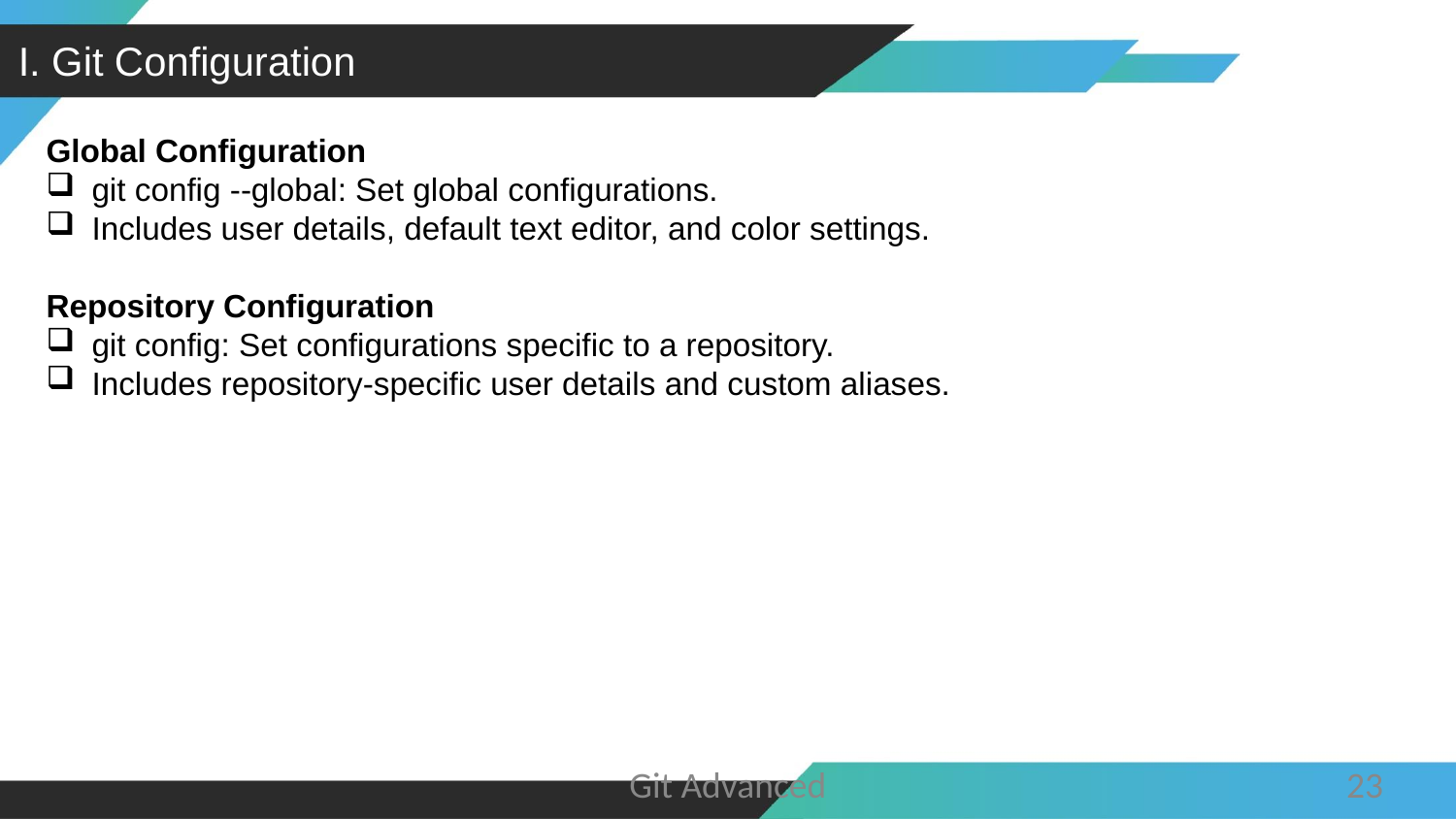

I. Git Configuration
Global Configuration
git config --global: Set global configurations.
Includes user details, default text editor, and color settings.

Repository Configuration
git config: Set configurations specific to a repository.
Includes repository-specific user details and custom aliases.
Git Advanced
23